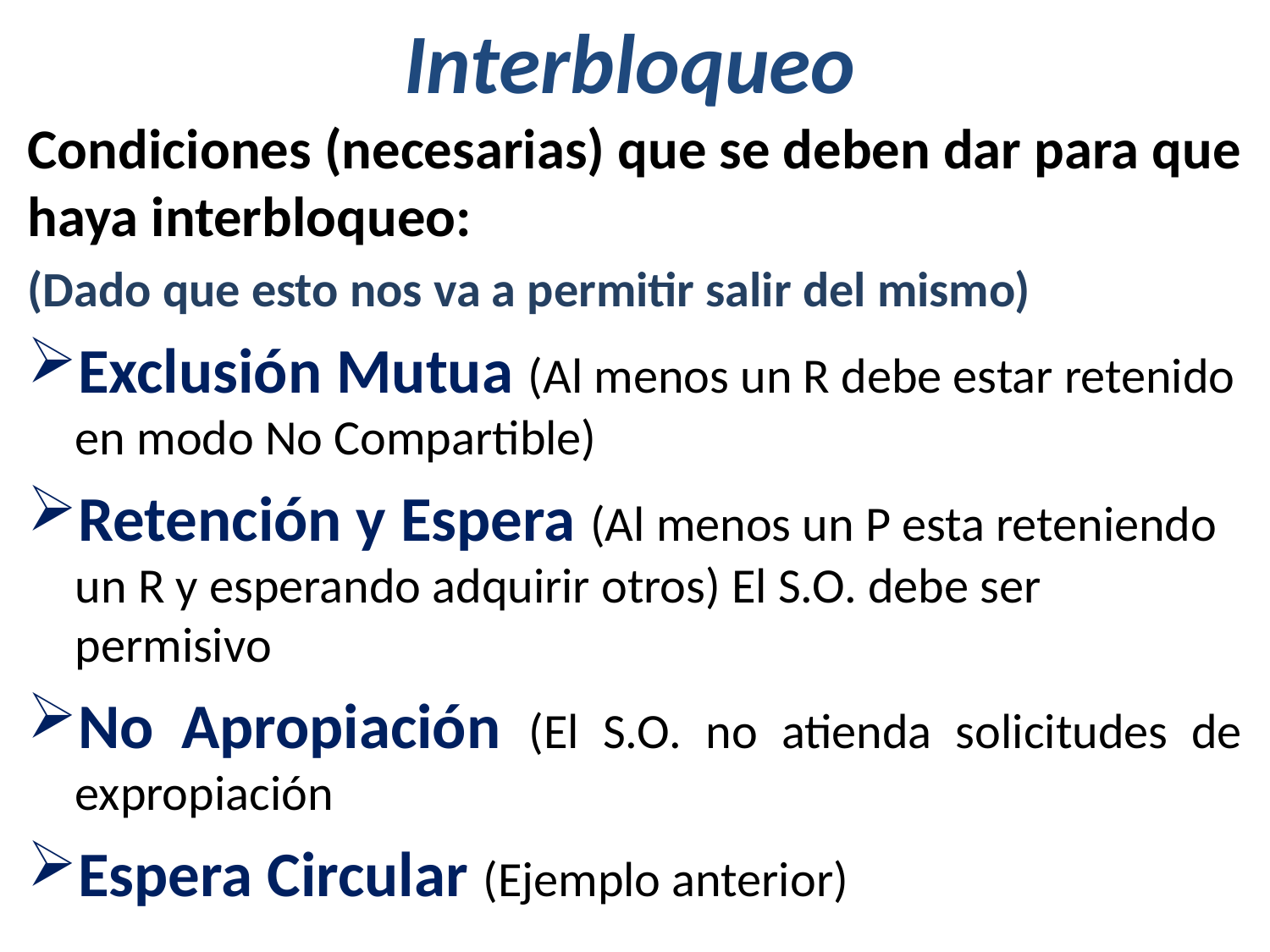

# Interbloqueo
Condiciones (necesarias) que se deben dar para que haya interbloqueo:
(Dado que esto nos va a permitir salir del mismo)
Exclusión Mutua (Al menos un R debe estar retenido en modo No Compartible)
Retención y Espera (Al menos un P esta reteniendo un R y esperando adquirir otros) El S.O. debe ser permisivo
No Apropiación (El S.O. no atienda solicitudes de expropiación
Espera Circular (Ejemplo anterior)